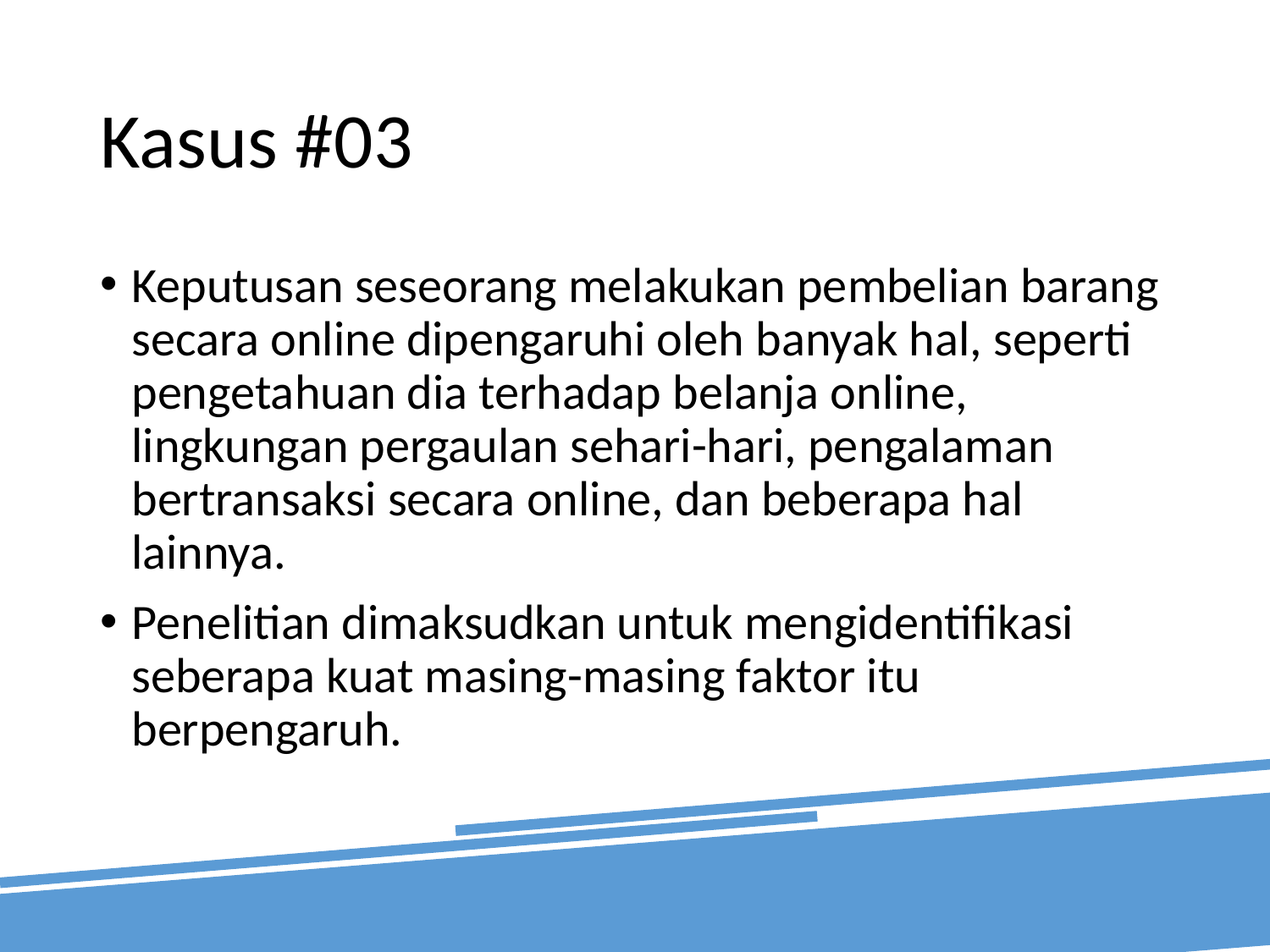

# Kasus #03
Keputusan seseorang melakukan pembelian barang secara online dipengaruhi oleh banyak hal, seperti pengetahuan dia terhadap belanja online, lingkungan pergaulan sehari-hari, pengalaman bertransaksi secara online, dan beberapa hal lainnya.
Penelitian dimaksudkan untuk mengidentifikasi seberapa kuat masing-masing faktor itu berpengaruh.